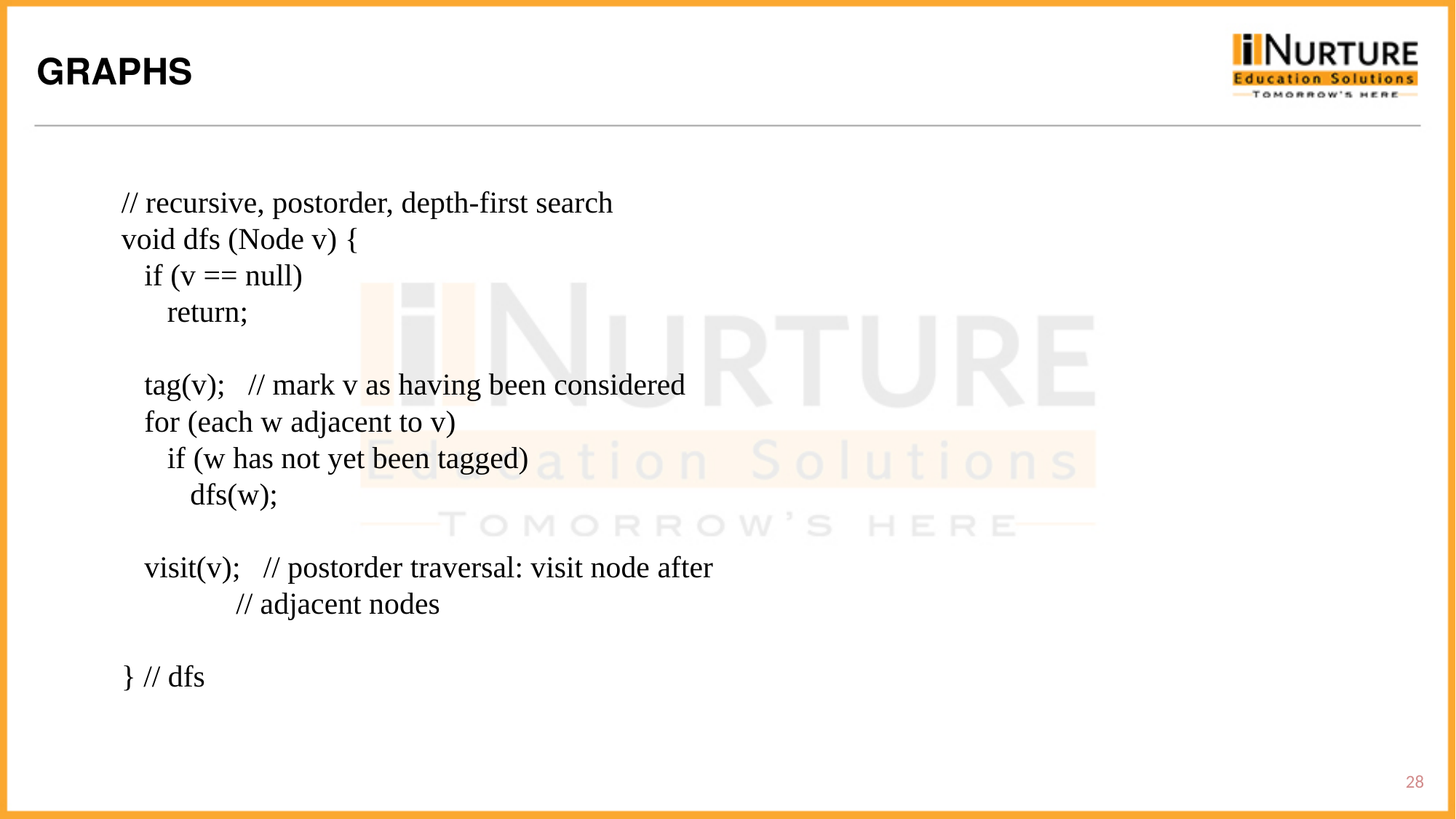

GRAPHS

// recursive, postorder, depth-first search
void dfs (Node v) {
   if (v == null)
      return;

   tag(v);   // mark v as having been considered
   for (each w adjacent to v)
      if (w has not yet been tagged)
         dfs(w);

   visit(v);   // postorder traversal: visit node after
               // adjacent nodes

} // dfs
28